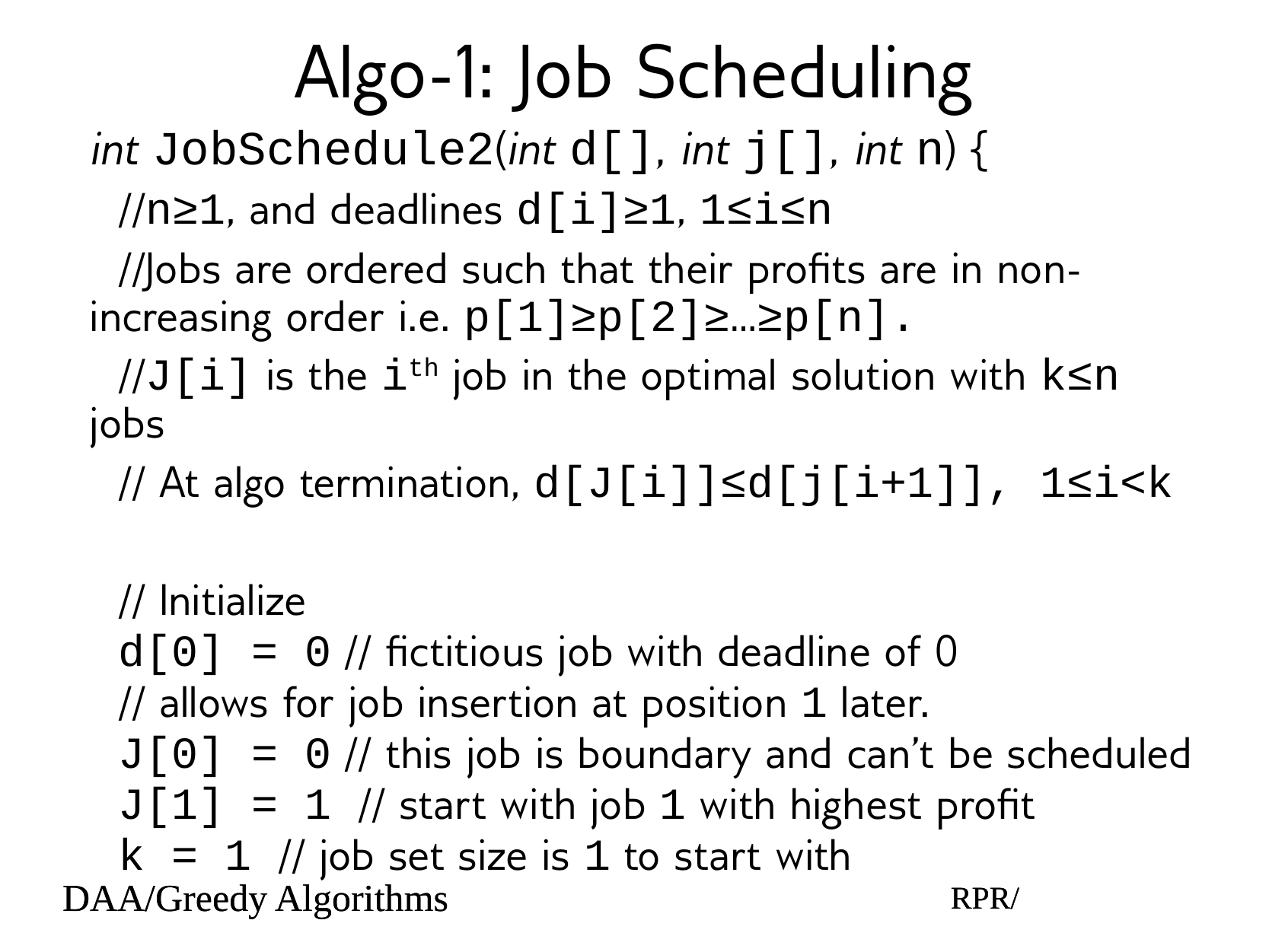

# Algo-1: Job Scheduling
int JobSchedule2(int d[], int j[], int n) {
//n≥1, and deadlines d[i]≥1, 1≤i≤n
//Jobs are ordered such that their profits are in non-increasing order i.e. p[1]≥p[2]≥…≥p[n].
//J[i] is the ith job in the optimal solution with k≤n jobs
// At algo termination, d[J[i]]≤d[j[i+1]], 1≤i<k

// Initialize
d[0] = 0 // fictitious job with deadline of 0
// allows for job insertion at position 1 later.
J[0] = 0 // this job is boundary and can’t be scheduled
J[1] = 1 // start with job 1 with highest profit
k = 1 // job set size is 1 to start with
DAA/Greedy Algorithms
RPR/
11